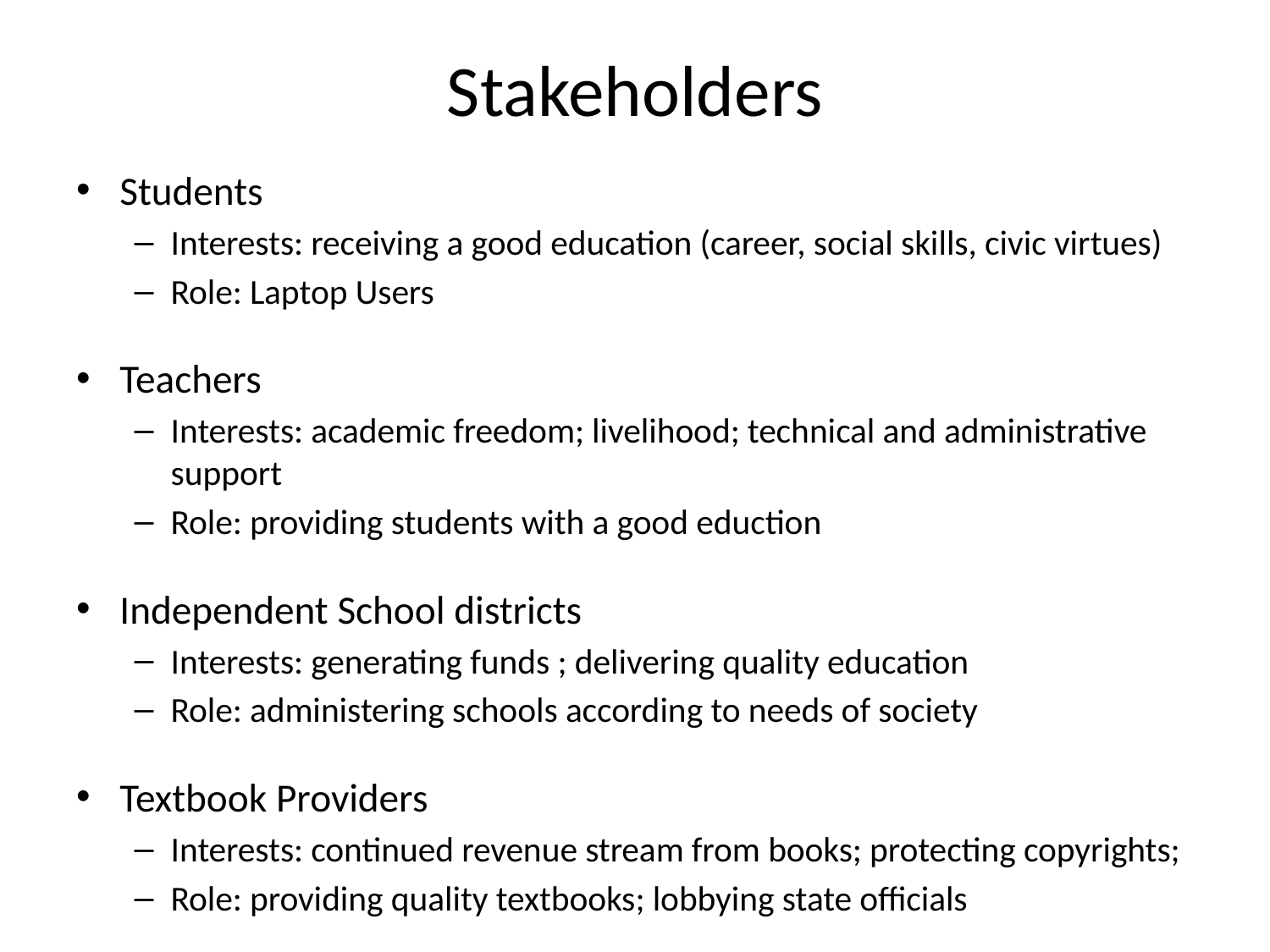

# Stakeholders
Students
Interests: receiving a good education (career, social skills, civic virtues)
Role: Laptop Users

Teachers
Interests: academic freedom; livelihood; technical and administrative support
Role: providing students with a good eduction

Independent School districts
Interests: generating funds ; delivering quality education
Role: administering schools according to needs of society

Textbook Providers
Interests: continued revenue stream from books; protecting copyrights;
Role: providing quality textbooks; lobbying state officials